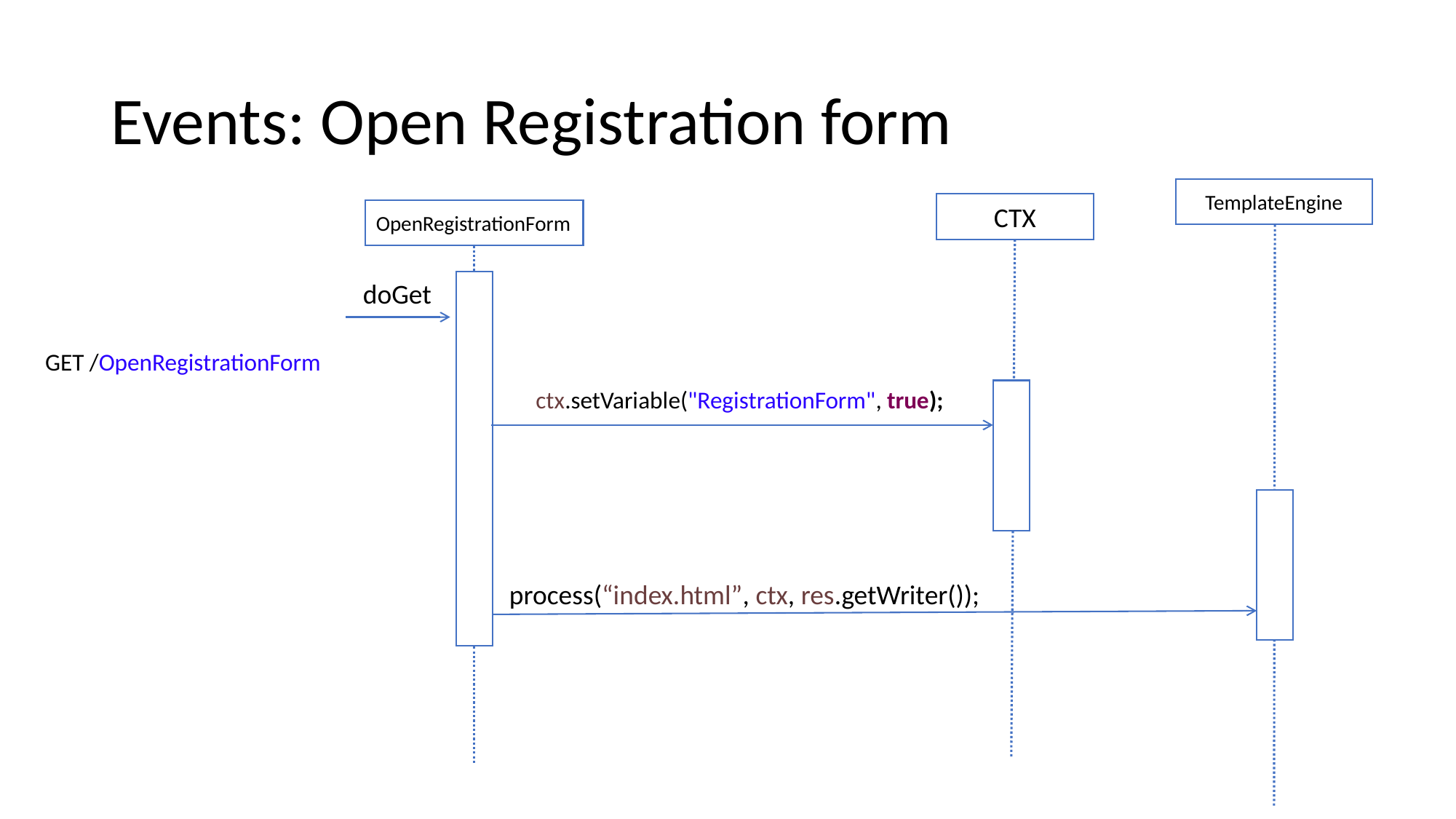

# Events: Open Registration form
TemplateEngine
CTX
OpenRegistrationForm
doGet

GET /OpenRegistrationForm

ctx.setVariable("RegistrationForm", true);

process(“index.html”, ctx, res.getWriter());